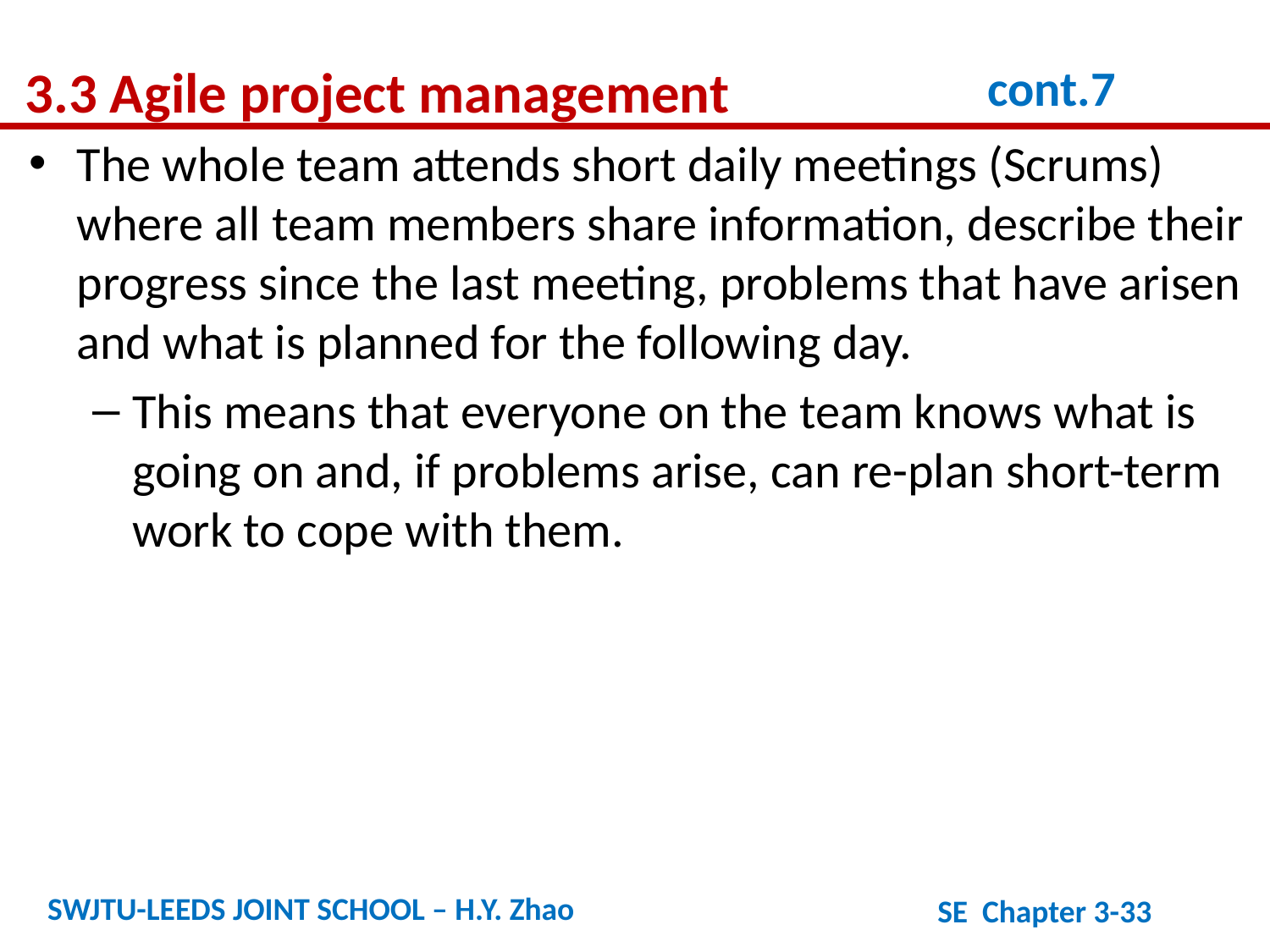

3.3 Agile project management
cont.7
The whole team attends short daily meetings (Scrums) where all team members share information, describe their progress since the last meeting, problems that have arisen and what is planned for the following day.
This means that everyone on the team knows what is going on and, if problems arise, can re-plan short-term work to cope with them.

SWJTU-LEEDS JOINT SCHOOL – H.Y. Zhao
SE  Chapter 3-33